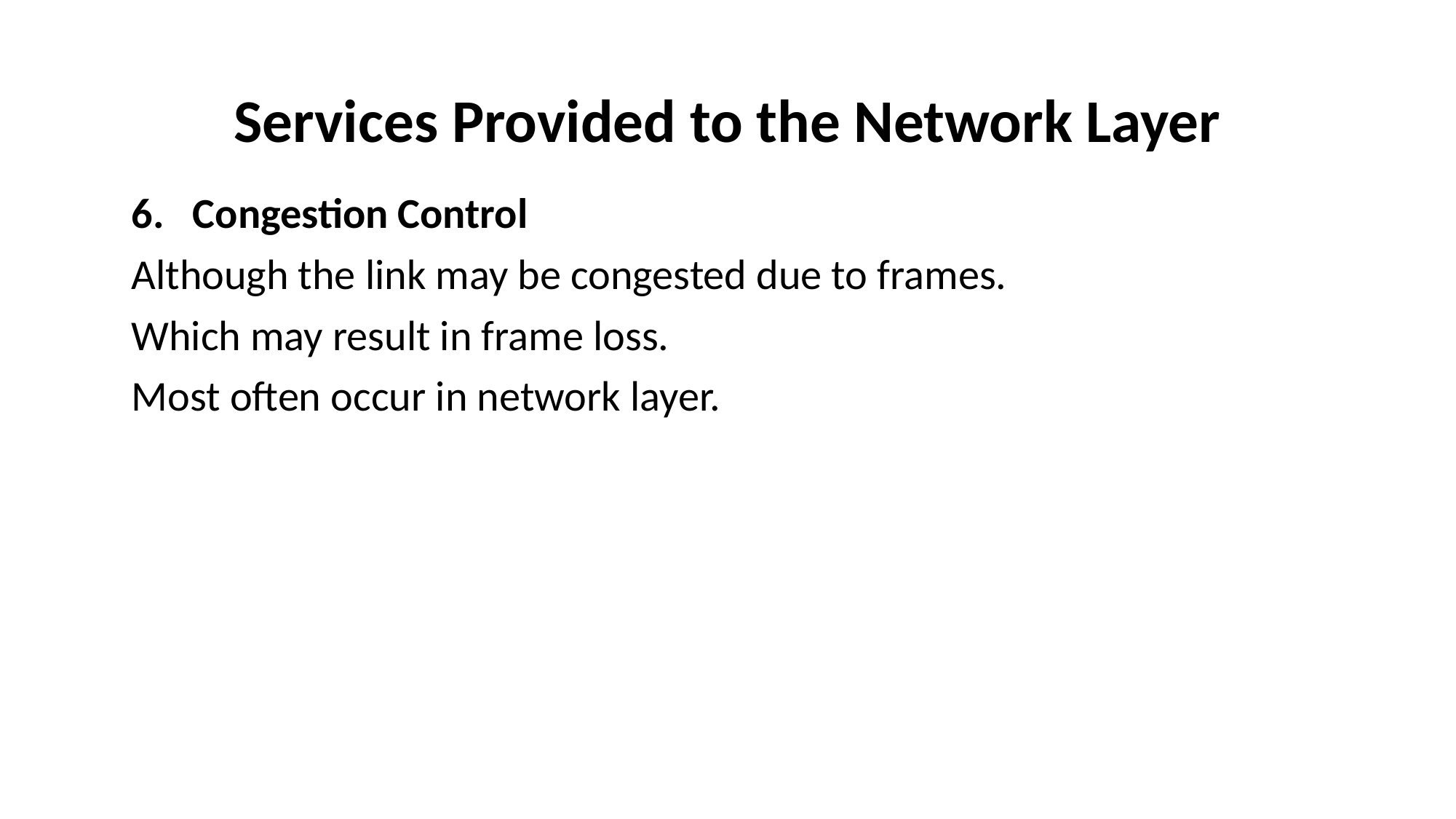

# Services Provided to the Network Layer
Congestion Control
Although the link may be congested due to frames.
Which may result in frame loss.
Most often occur in network layer.